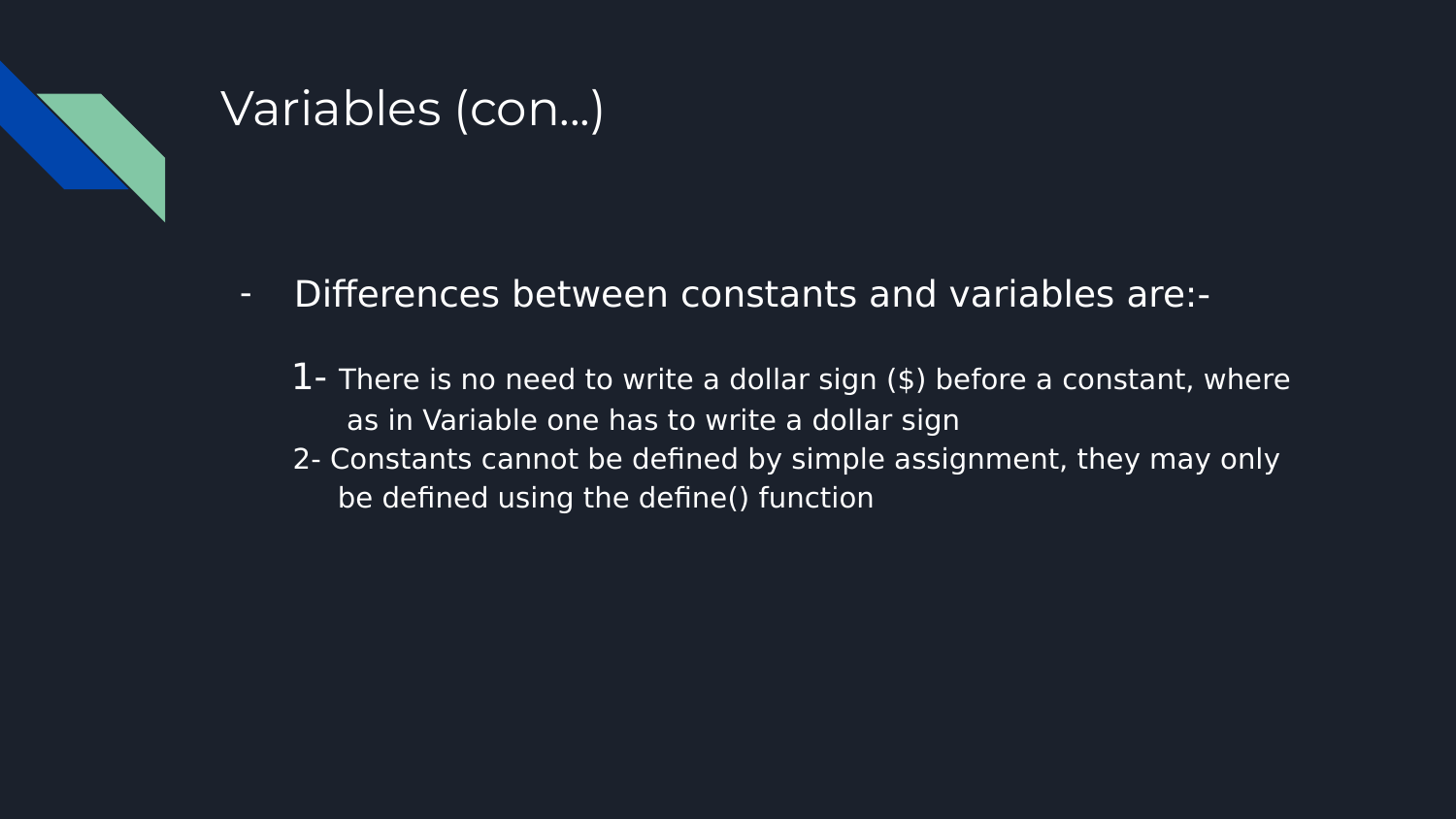

# Variables (con...)
Differences between constants and variables are:-
      1- There is no need to write a dollar sign ($) before a constant, where
              as in Variable one has to write a dollar sign
        2- Constants cannot be defined by simple assignment, they may only
             be defined using the define() function